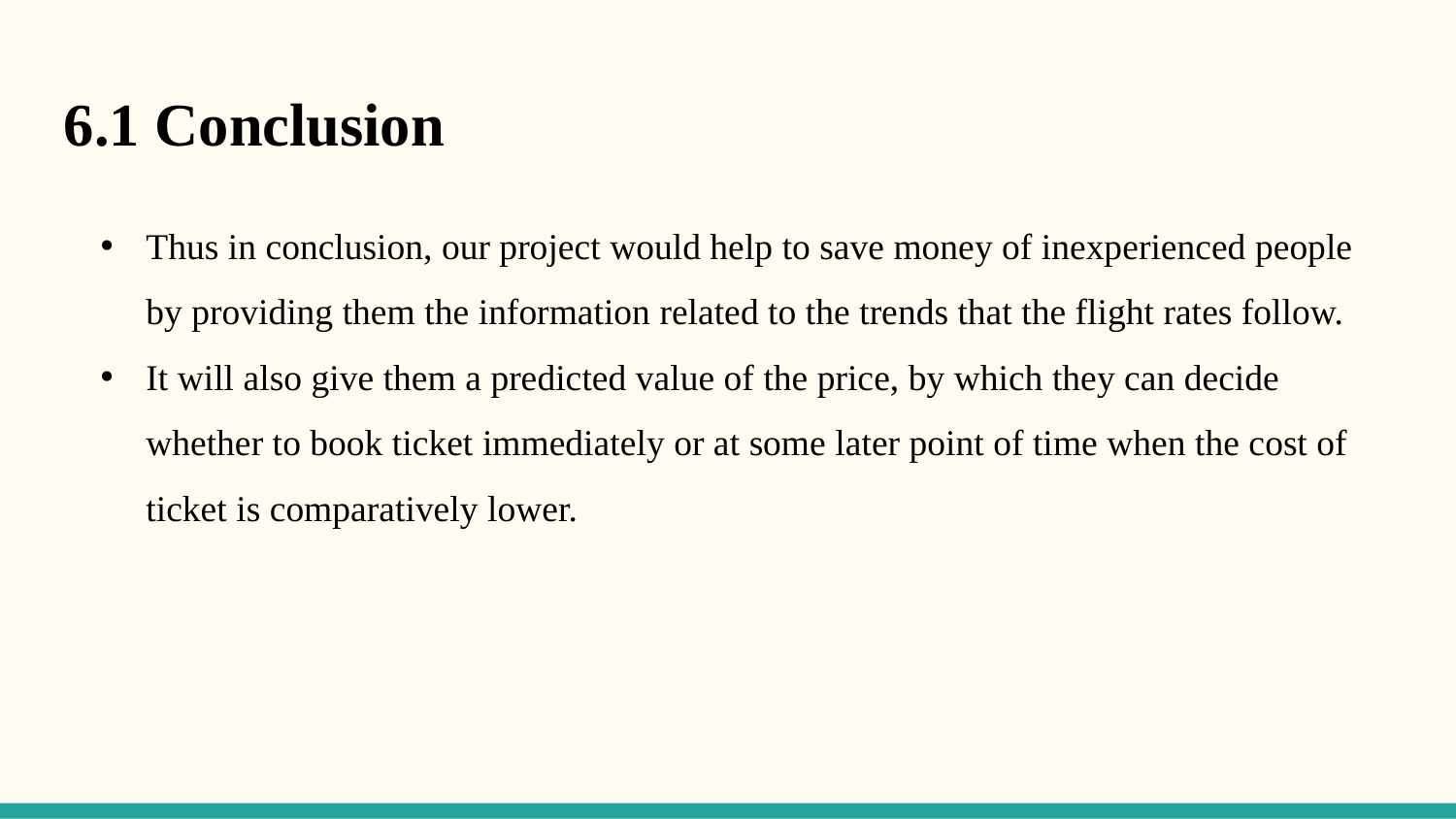

6.1 Conclusion
Thus in conclusion, our project would help to save money of inexperienced people by providing them the information related to the trends that the flight rates follow.
It will also give them a predicted value of the price, by which they can decide whether to book ticket immediately or at some later point of time when the cost of ticket is comparatively lower.